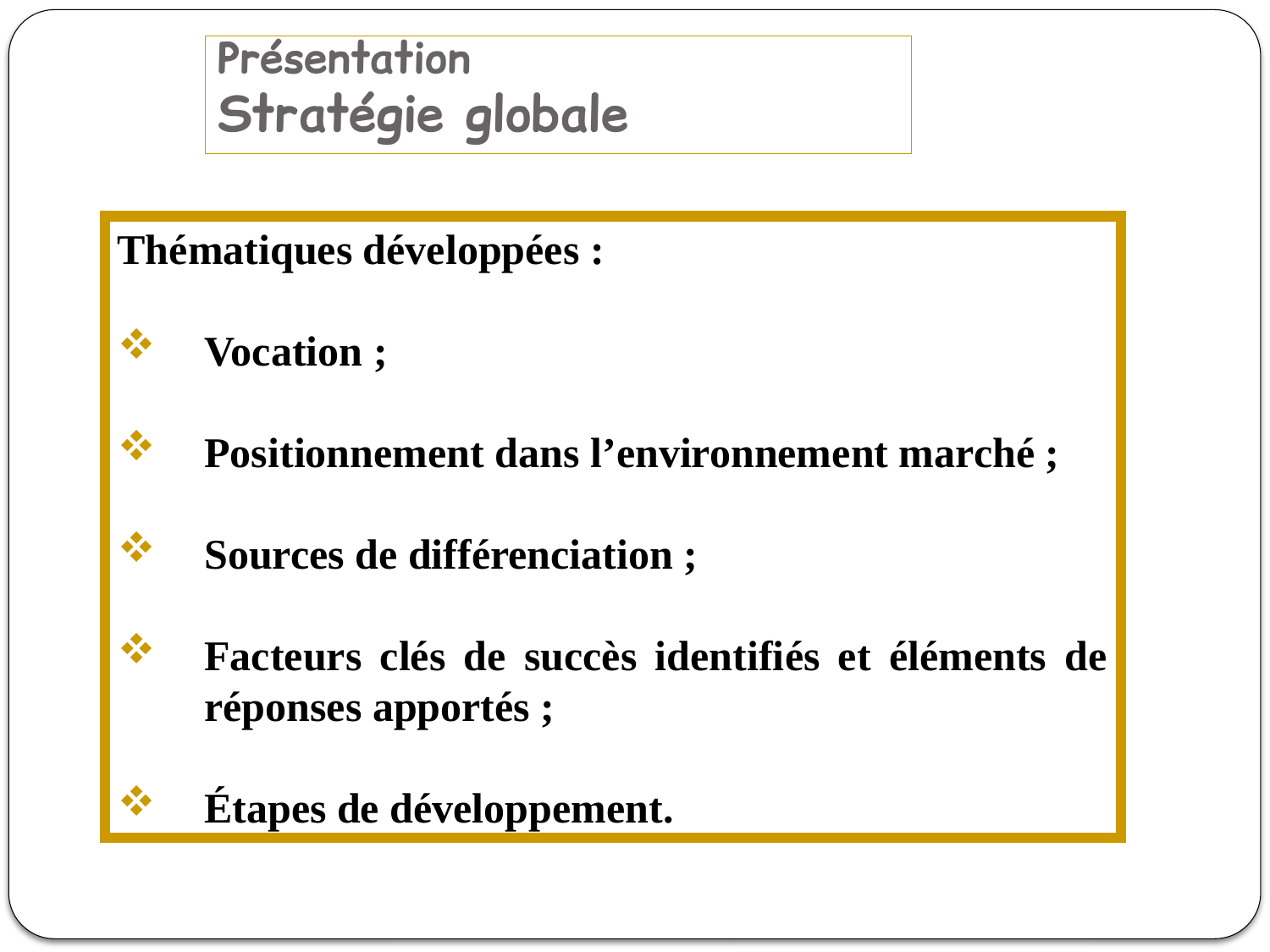

# Présentation Stratégie globale
Thématiques développées :

Vocation ;

Positionnement dans l’environnement marché ;

Sources de différenciation ;

Facteurs clés de succès identifiés et éléments de réponses apportés ;

Étapes de développement.